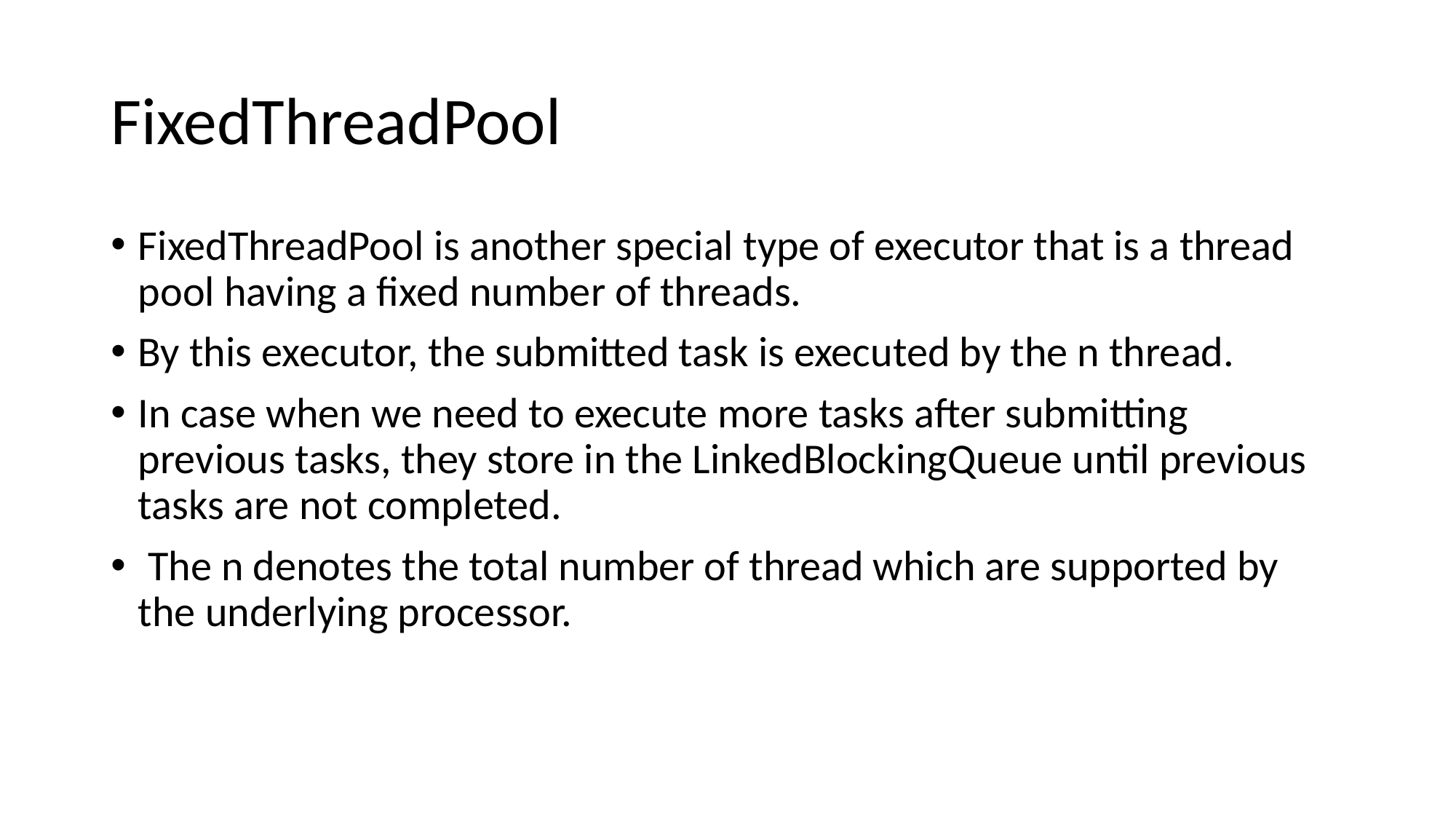

# FixedThreadPool
FixedThreadPool is another special type of executor that is a thread pool having a fixed number of threads.
By this executor, the submitted task is executed by the n thread.
In case when we need to execute more tasks after submitting previous tasks, they store in the LinkedBlockingQueue until previous tasks are not completed.
 The n denotes the total number of thread which are supported by the underlying processor.